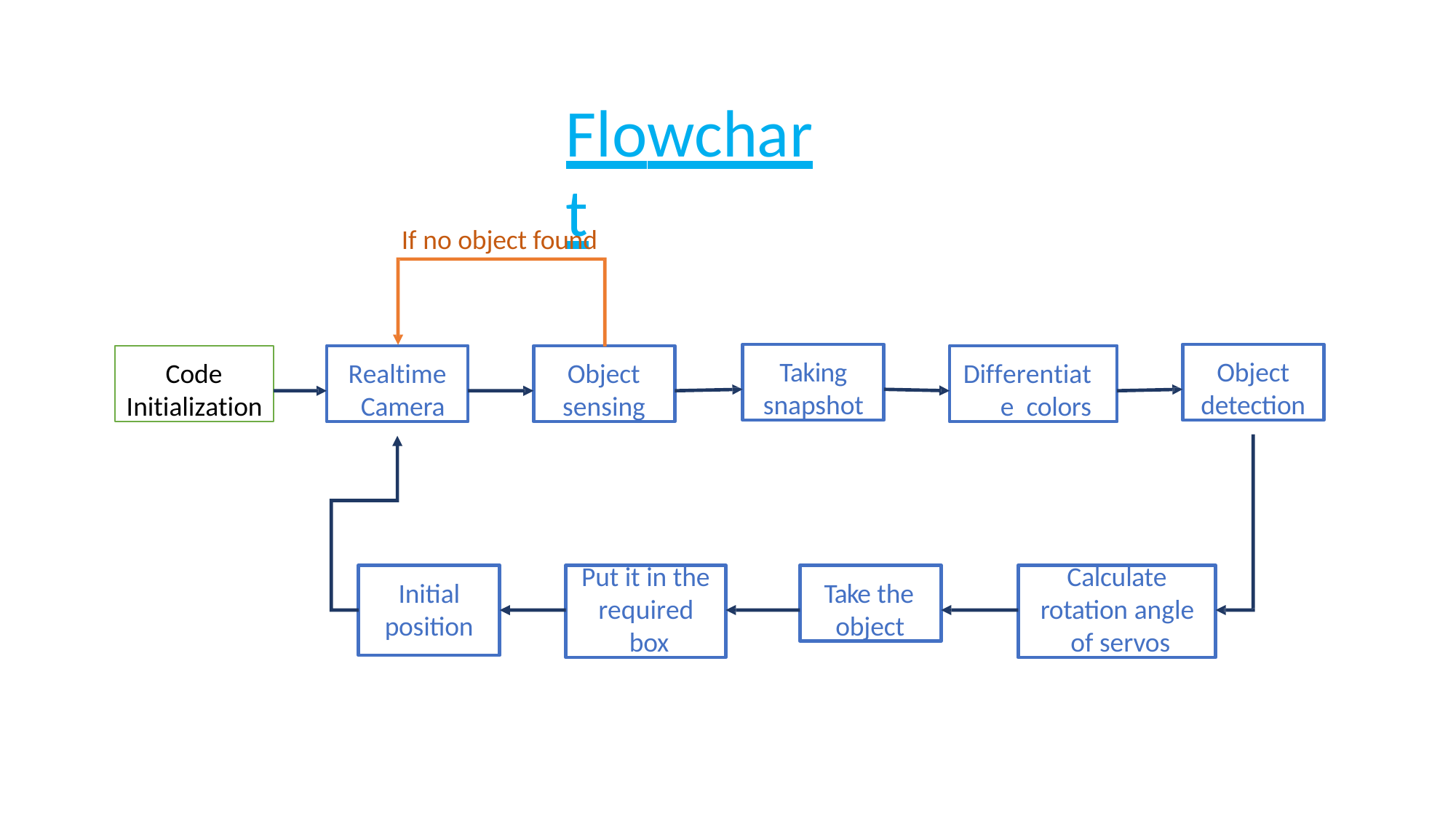

# Flowchart
If no object found

Taking
snapshot
Object
detection
Code  Initialization
Realtime  Camera
Object  sensing
Differentiate  colors

Put it in the
required  box
Take the
object
Calculate
rotation angle  of servos
Initial
position